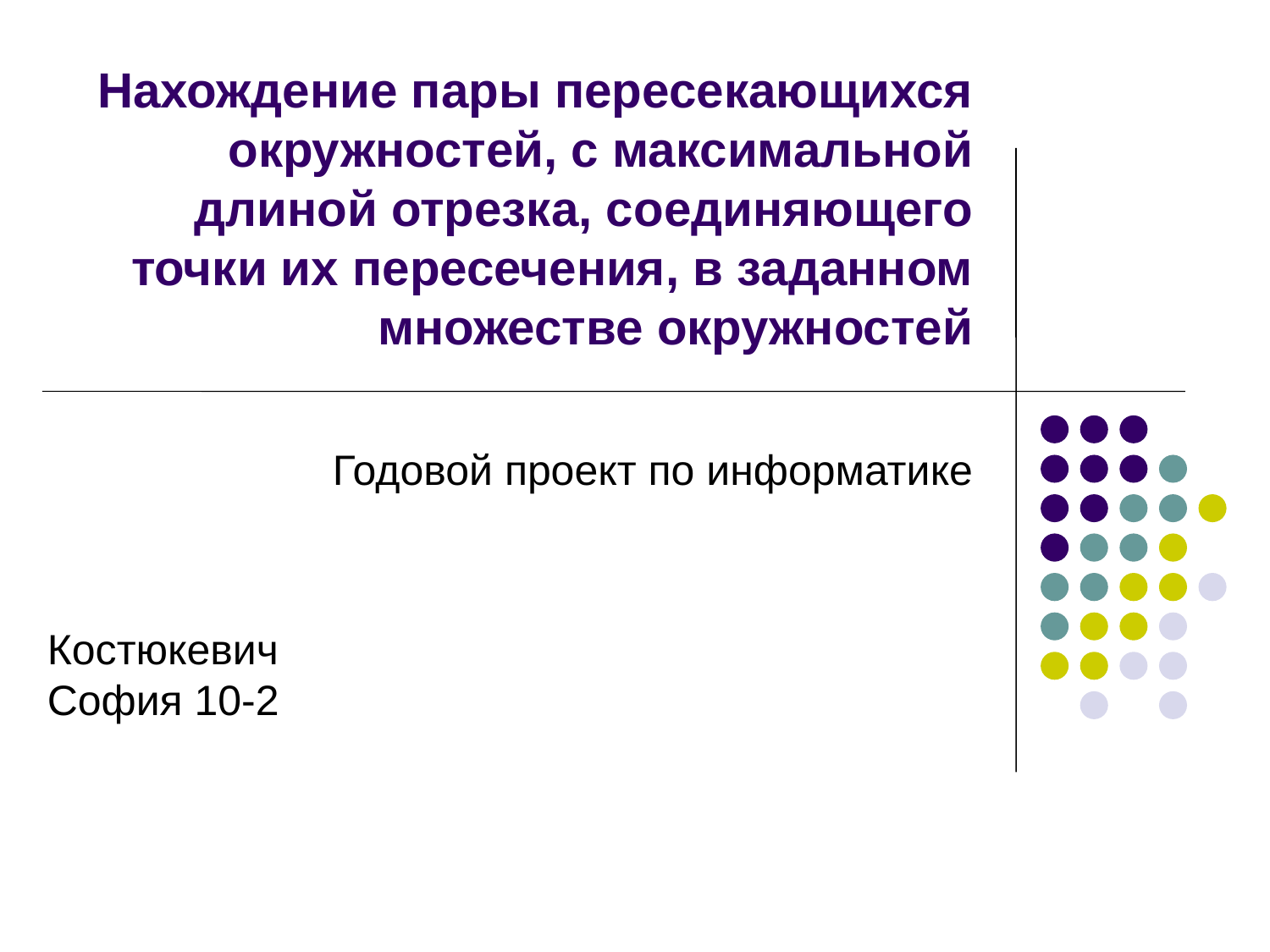

# Нахождение пары пересекающихся окружностей, с максимальной длиной отрезка, соединяющего точки их пересечения, в заданном множестве окружностей
Годовой проект по информатике
Костюкевич София 10-2